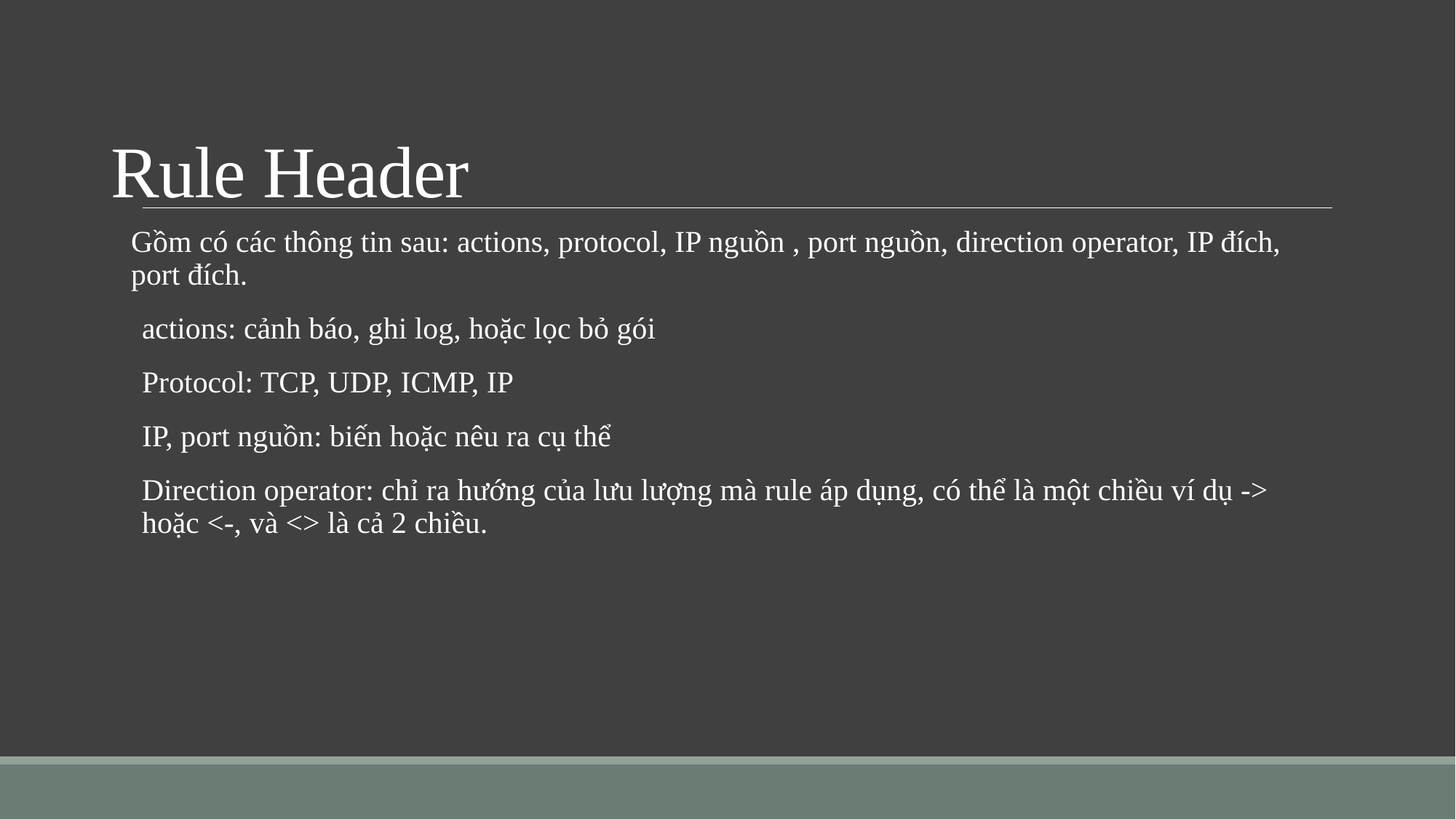

# Rule Header
Gồm có các thông tin sau: actions, protocol, IP nguồn , port nguồn, direction operator, IP đích, port đích.
actions: cảnh báo, ghi log, hoặc lọc bỏ gói
Protocol: TCP, UDP, ICMP, IP
IP, port nguồn: biến hoặc nêu ra cụ thể
Direction operator: chỉ ra hướng của lưu lượng mà rule áp dụng, có thể là một chiều ví dụ -> hoặc <-, và <> là cả 2 chiều.